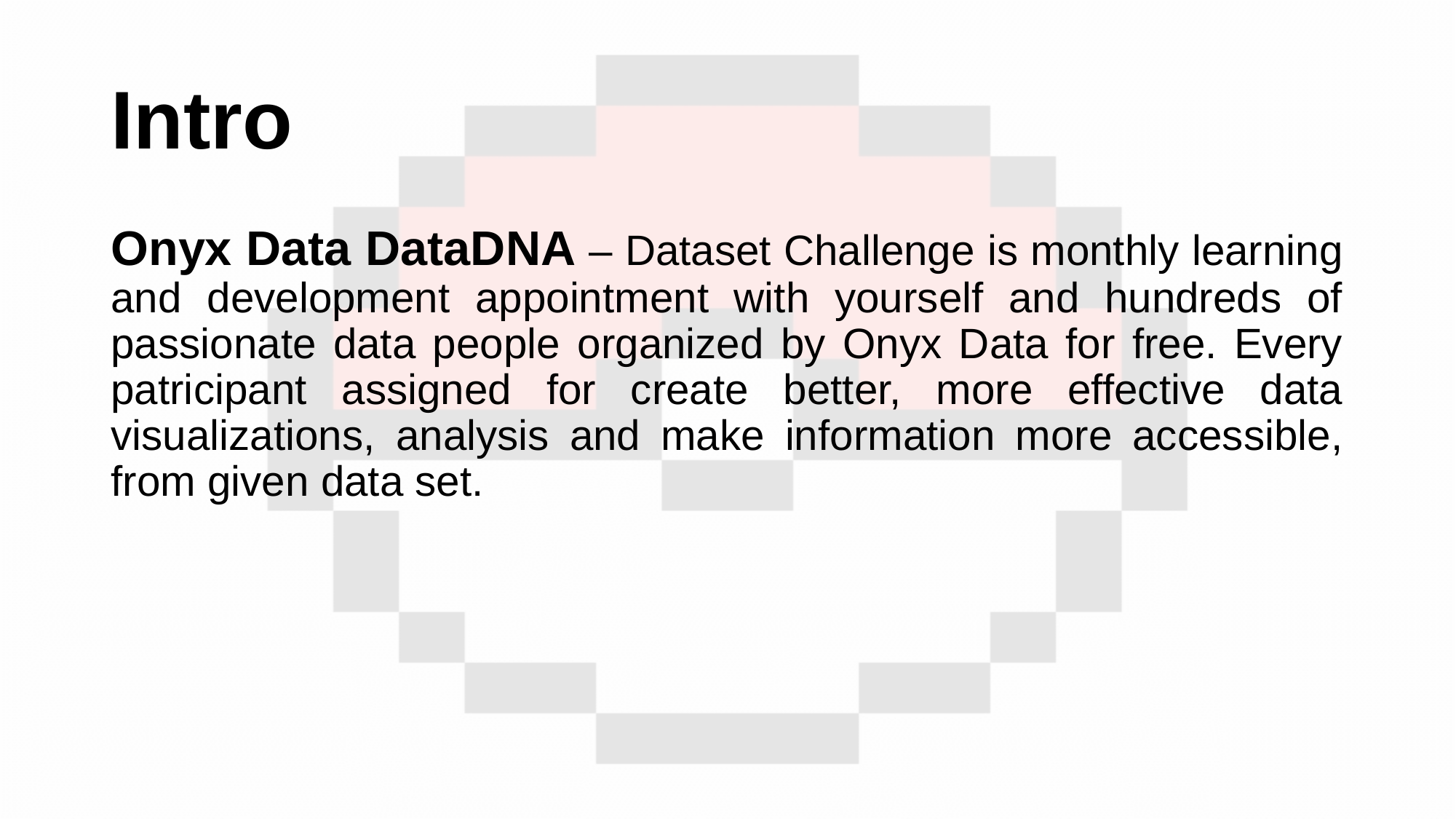

# Intro
Onyx Data DataDNA – Dataset Challenge is monthly learning and development appointment with yourself and hundreds of passionate data people organized by Onyx Data for free. Every patricipant assigned for create better, more effective data visualizations, analysis and make information more accessible, from given data set.